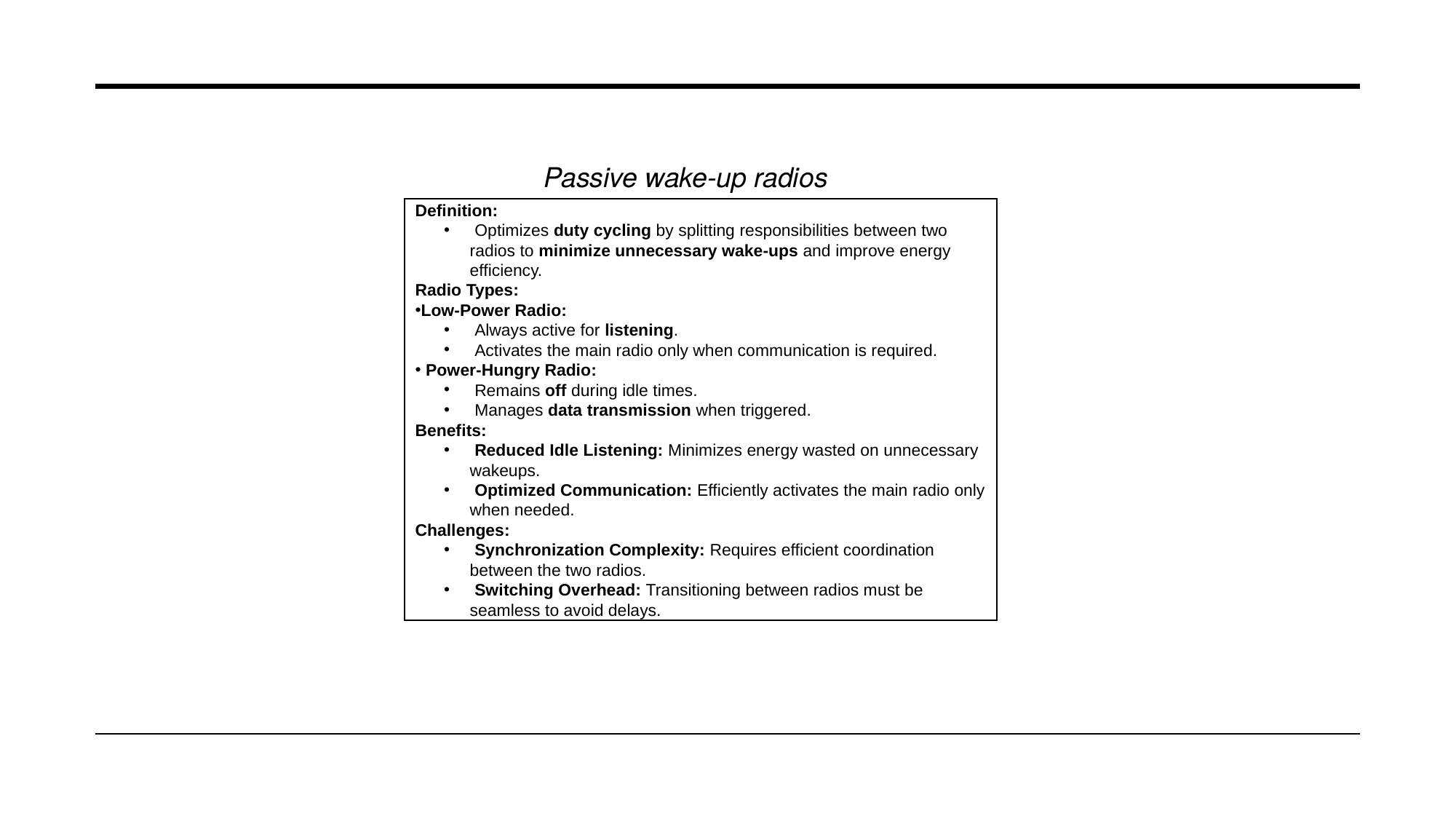

Passive wake-up radios
Definition:
 Optimizes duty cycling by splitting responsibilities between two radios to minimize unnecessary wake-ups and improve energy efficiency.
Radio Types:
Low-Power Radio:
 Always active for listening.
 Activates the main radio only when communication is required.
 Power-Hungry Radio:
 Remains off during idle times.
 Manages data transmission when triggered.
Benefits:
 Reduced Idle Listening: Minimizes energy wasted on unnecessary wakeups.
 Optimized Communication: Efficiently activates the main radio only when needed.
Challenges:
 Synchronization Complexity: Requires efficient coordination between the two radios.
 Switching Overhead: Transitioning between radios must be seamless to avoid delays.